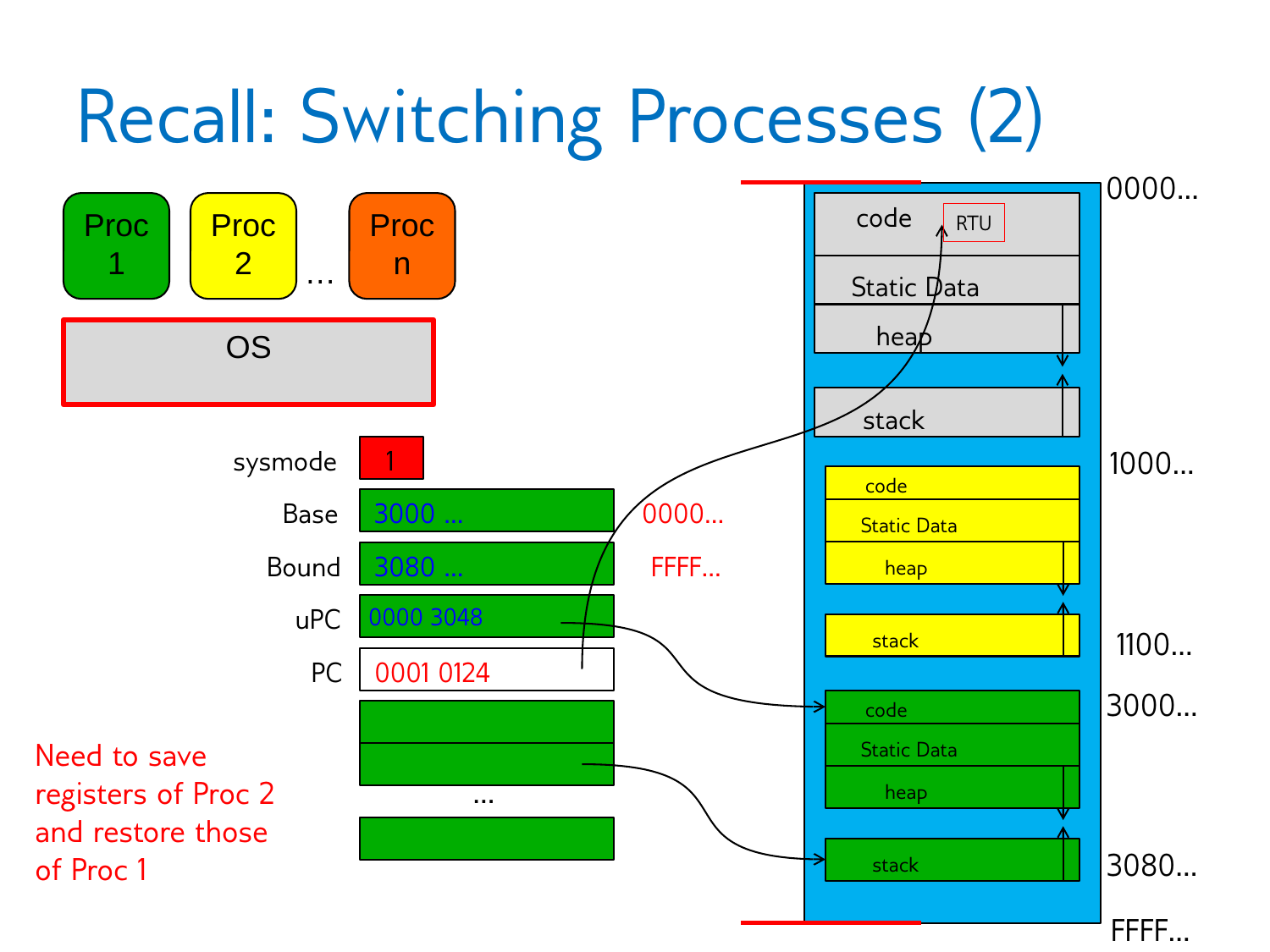

# Recall: Switching Processes (2)
0000…

Proc 1
Proc 2
Proc n

code

Static Data

heap

stack
RTU
…
OS
sysmode

1
1000…

code

Static Data

heap

stack
Base

3000 …
0000…
Bound

3080 …
FFFF…
uPC

0000 3048
1100…
PC
0001 0124

3000…

code

Static Data

heap

stack

Need to save registers of Proc 2 and restore those of Proc 1

…

3080…
FFFF…